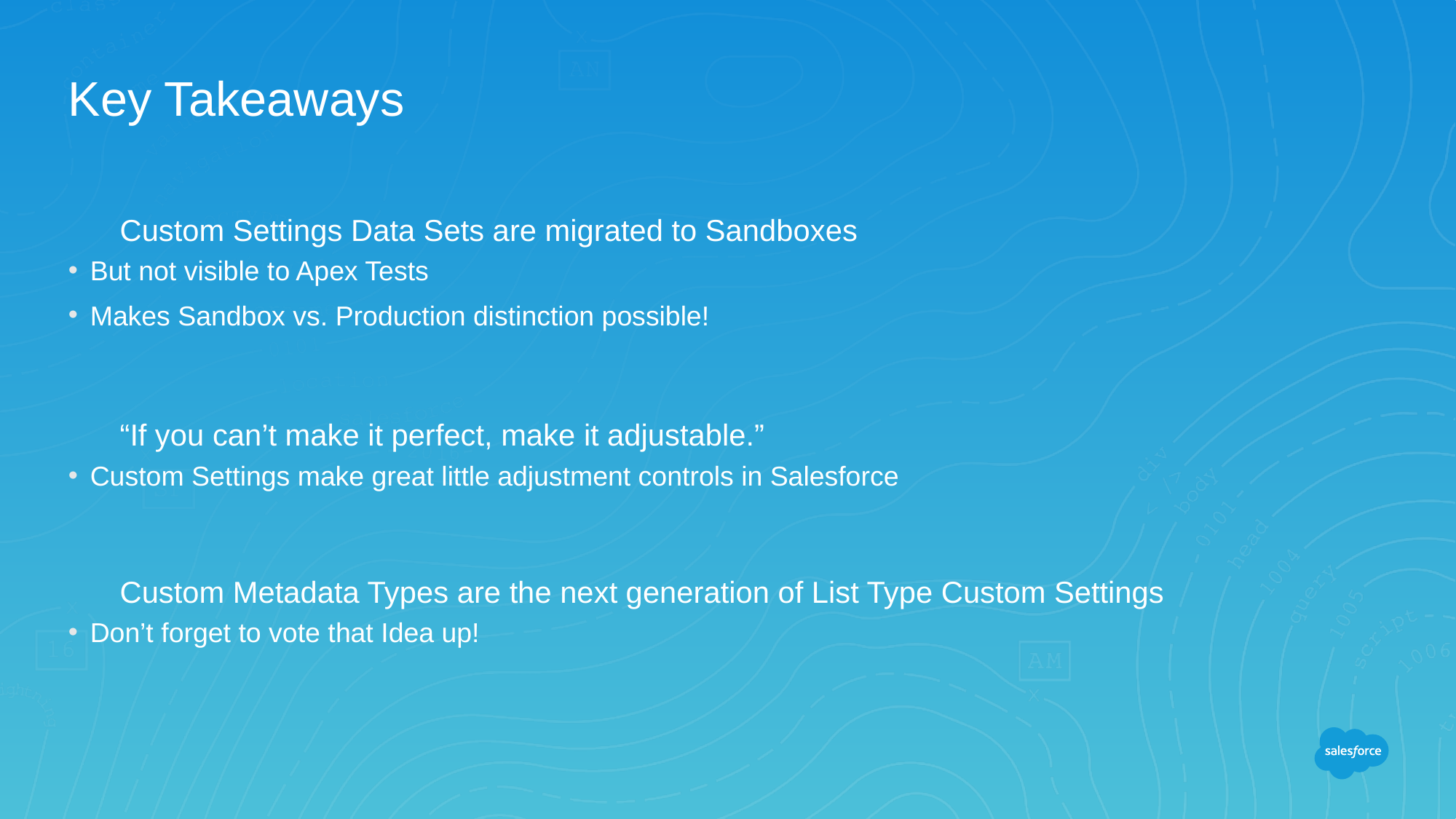

# Key Takeaways

Custom Settings Data Sets are migrated to Sandboxes
But not visible to Apex Tests
Makes Sandbox vs. Production distinction possible!

“If you can’t make it perfect, make it adjustable.”
Custom Settings make great little adjustment controls in Salesforce

Custom Metadata Types are the next generation of List Type Custom Settings
Don’t forget to vote that Idea up!